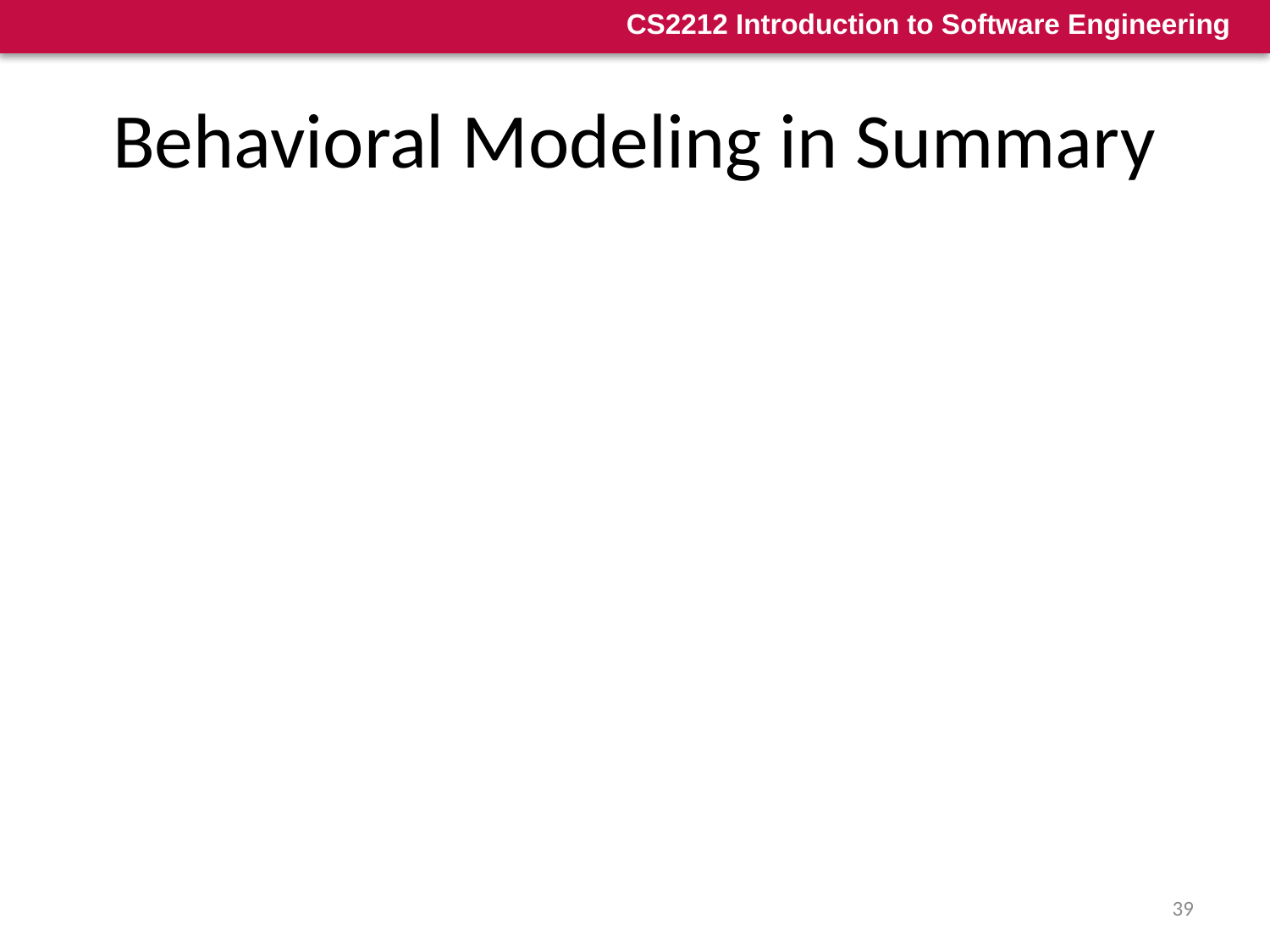

# Behavioral Modeling in Summary
The general process is as follows:

Make a list of the different states of the software system (how does the system behave?)

Indicate how the system makes a transition from one state to another
(how does the system change state?)

As part of this, indicate all events and actions that occur as a result

Draw a state diagram or a sequence diagram using this information
39